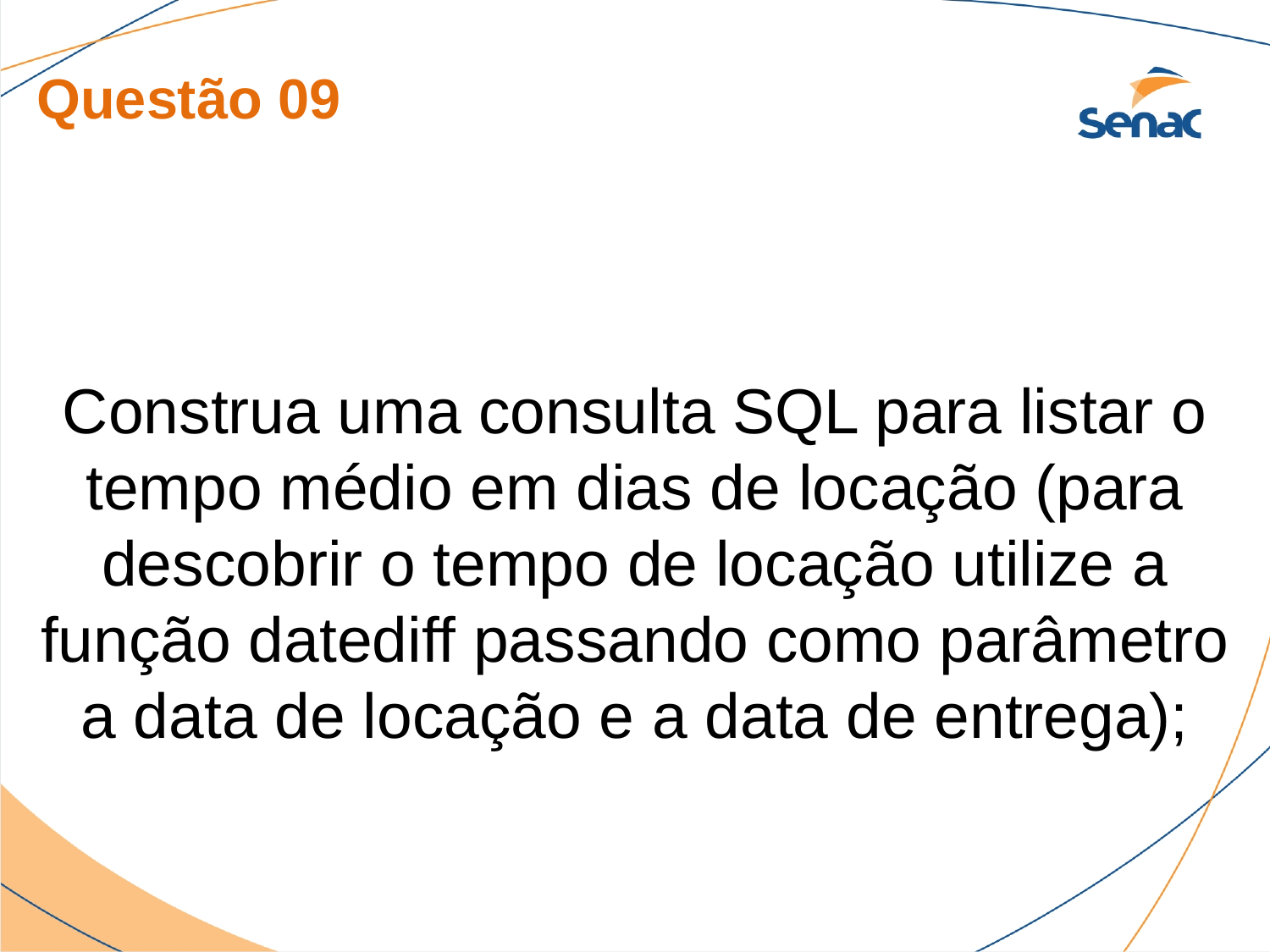

Questão 09
Construa uma consulta SQL para listar o tempo médio em dias de locação (para descobrir o tempo de locação utilize a função datediff passando como parâmetro a data de locação e a data de entrega);